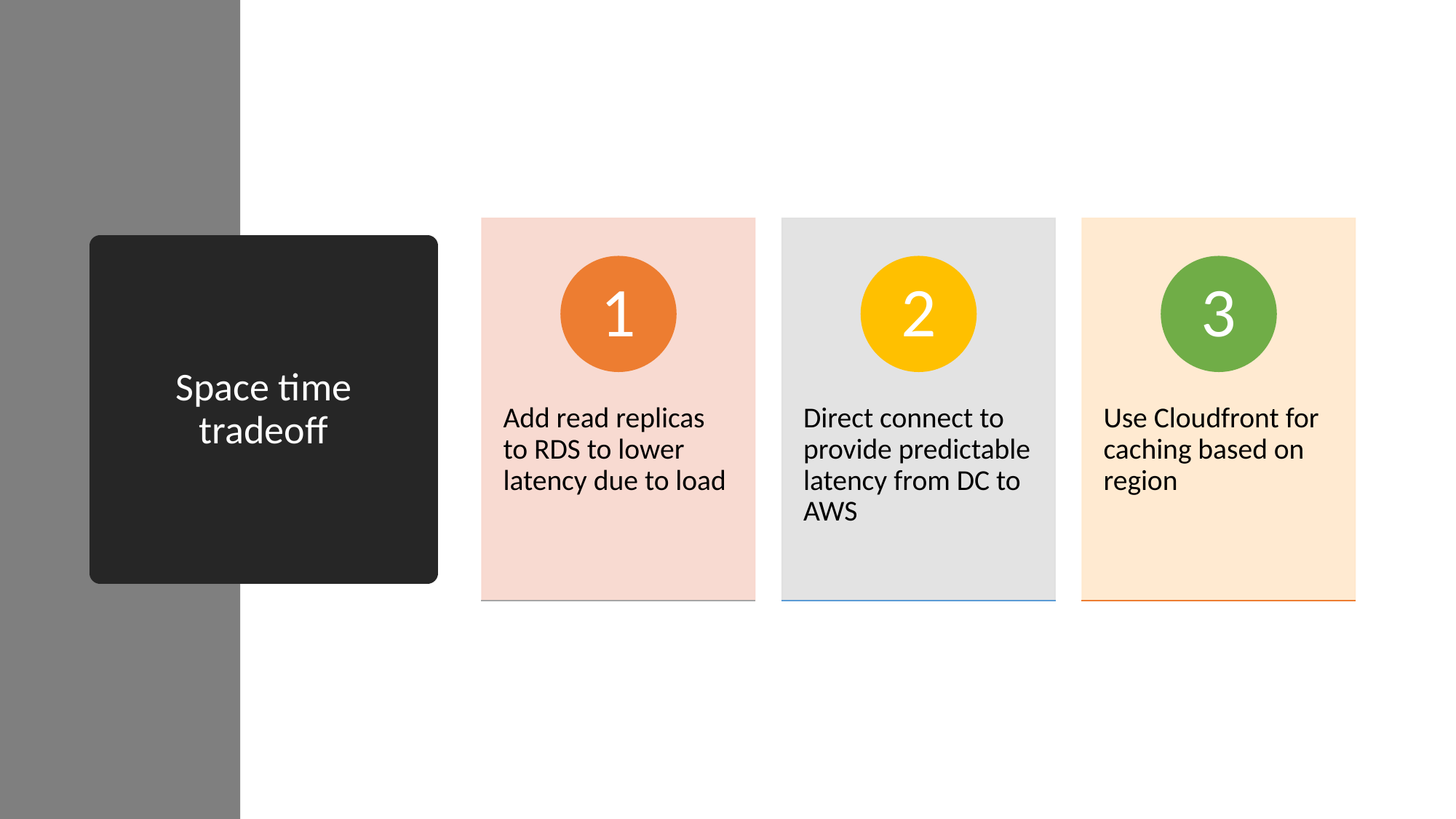

Add read replicas to RDS to lower latency due to load
1
Direct connect to provide predictable latency from DC to AWS
2
Use Cloudfront for caching based on region
3
# Space time tradeoff